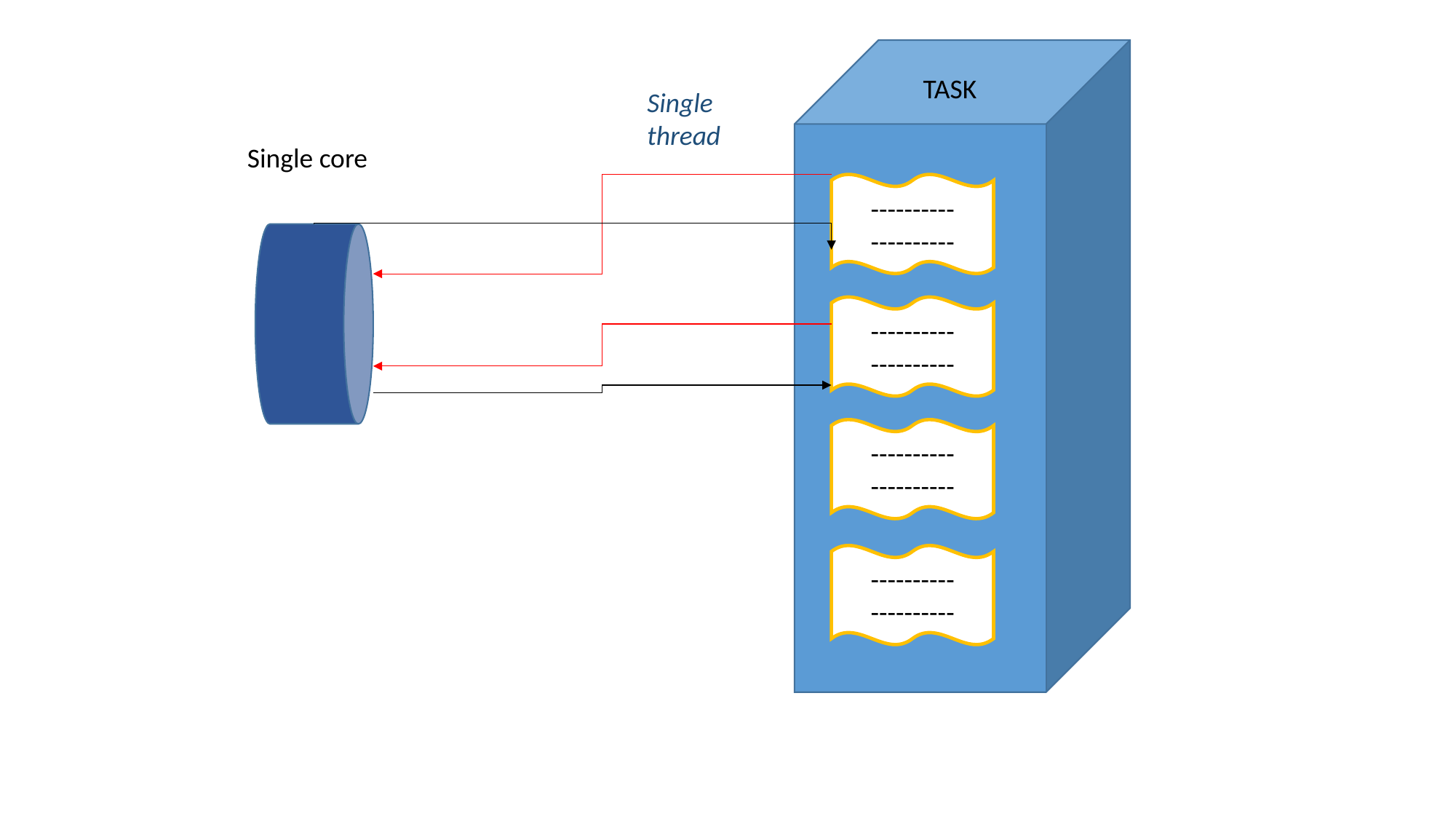

TASK
Single thread
Single core
----------
----------

----------
----------
----------
----------
----------
----------